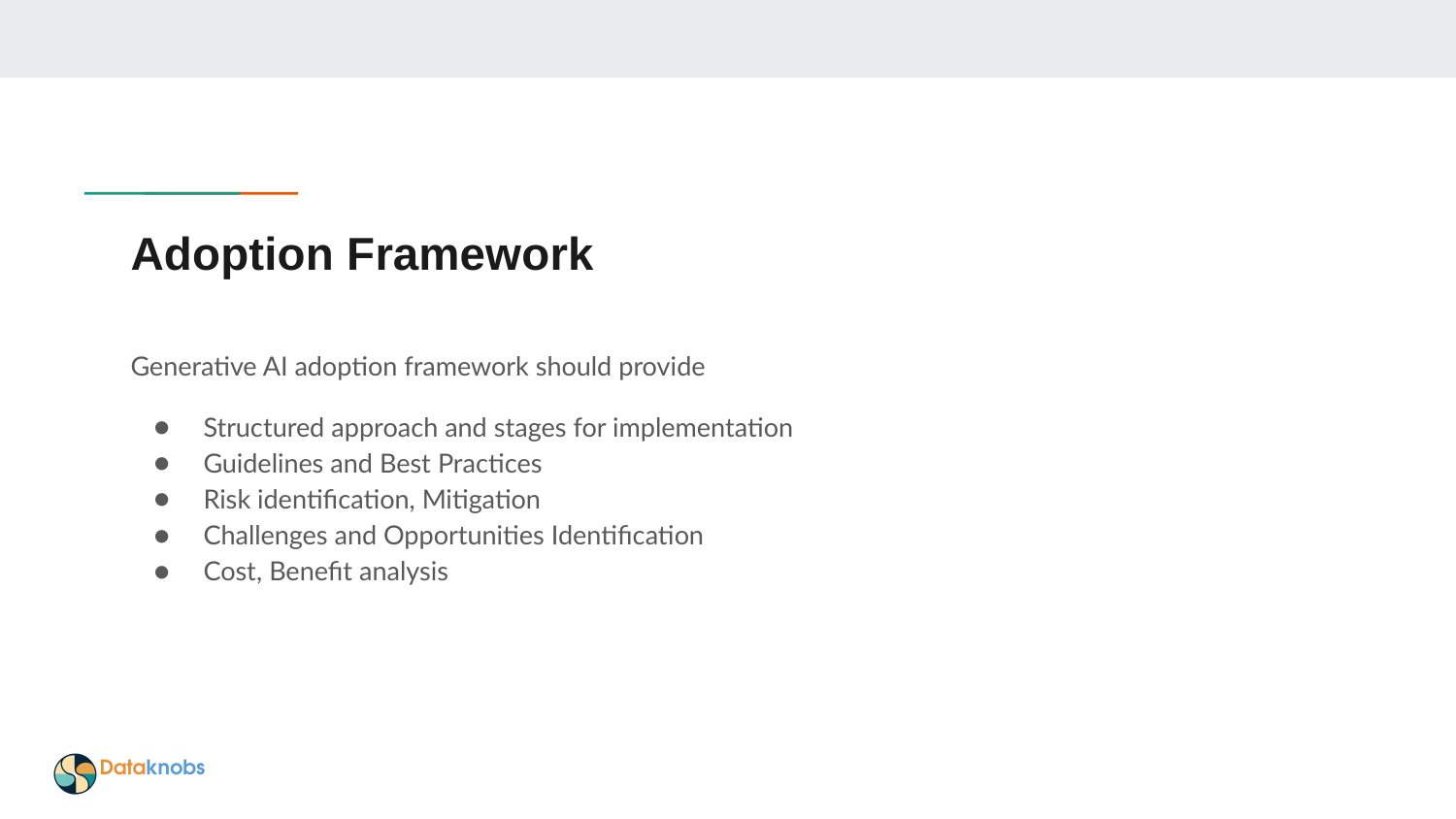

# Adoption Framework
Generative AI adoption framework should provide
Structured approach and stages for implementation
Guidelines and Best Practices
Risk identification, Mitigation
Challenges and Opportunities Identification
Cost, Benefit analysis